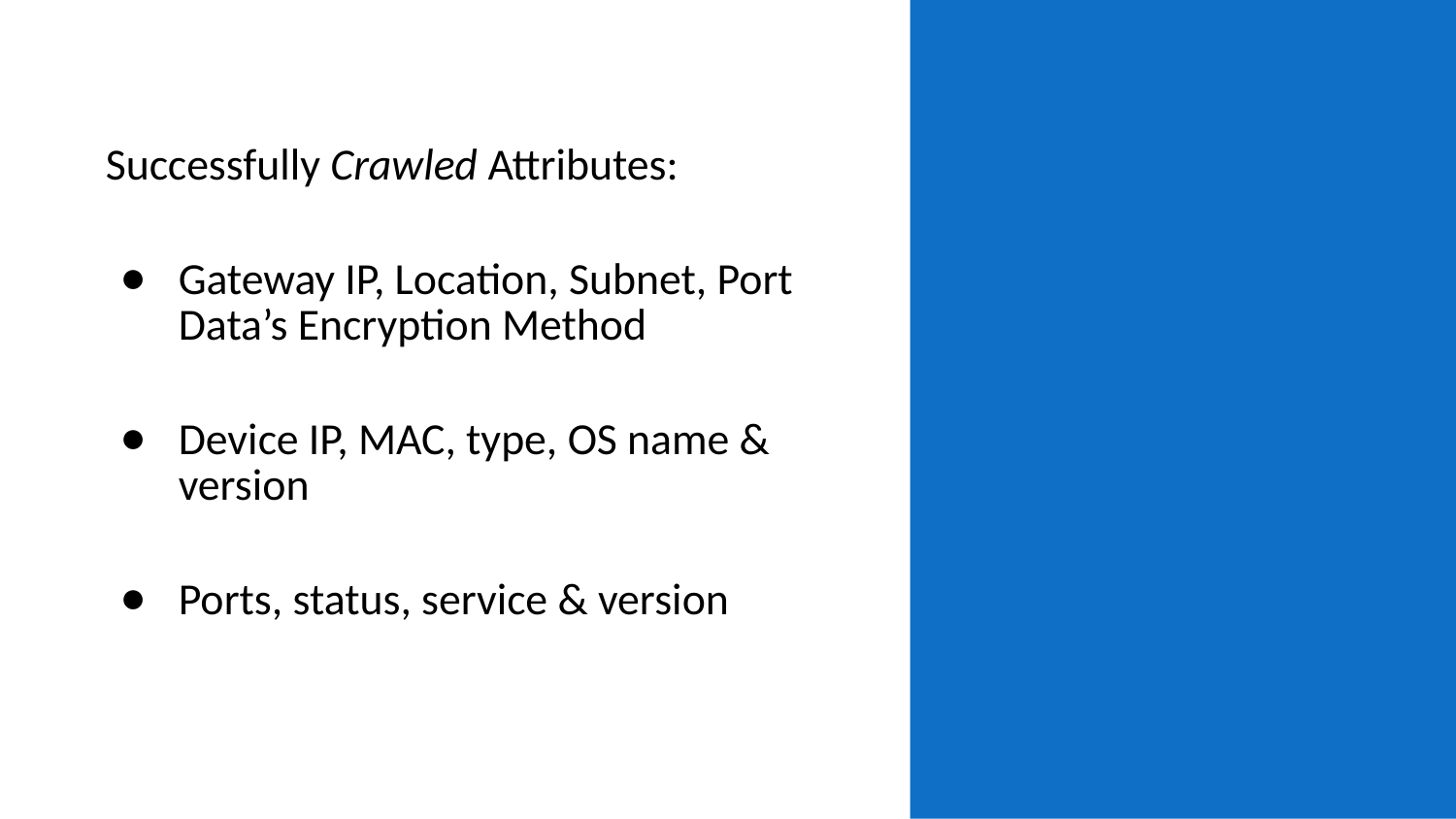

Successfully Crawled Attributes:

Gateway IP, Location, Subnet, Port Data’s Encryption Method

Device IP, MAC, type, OS name & version

Ports, status, service & version